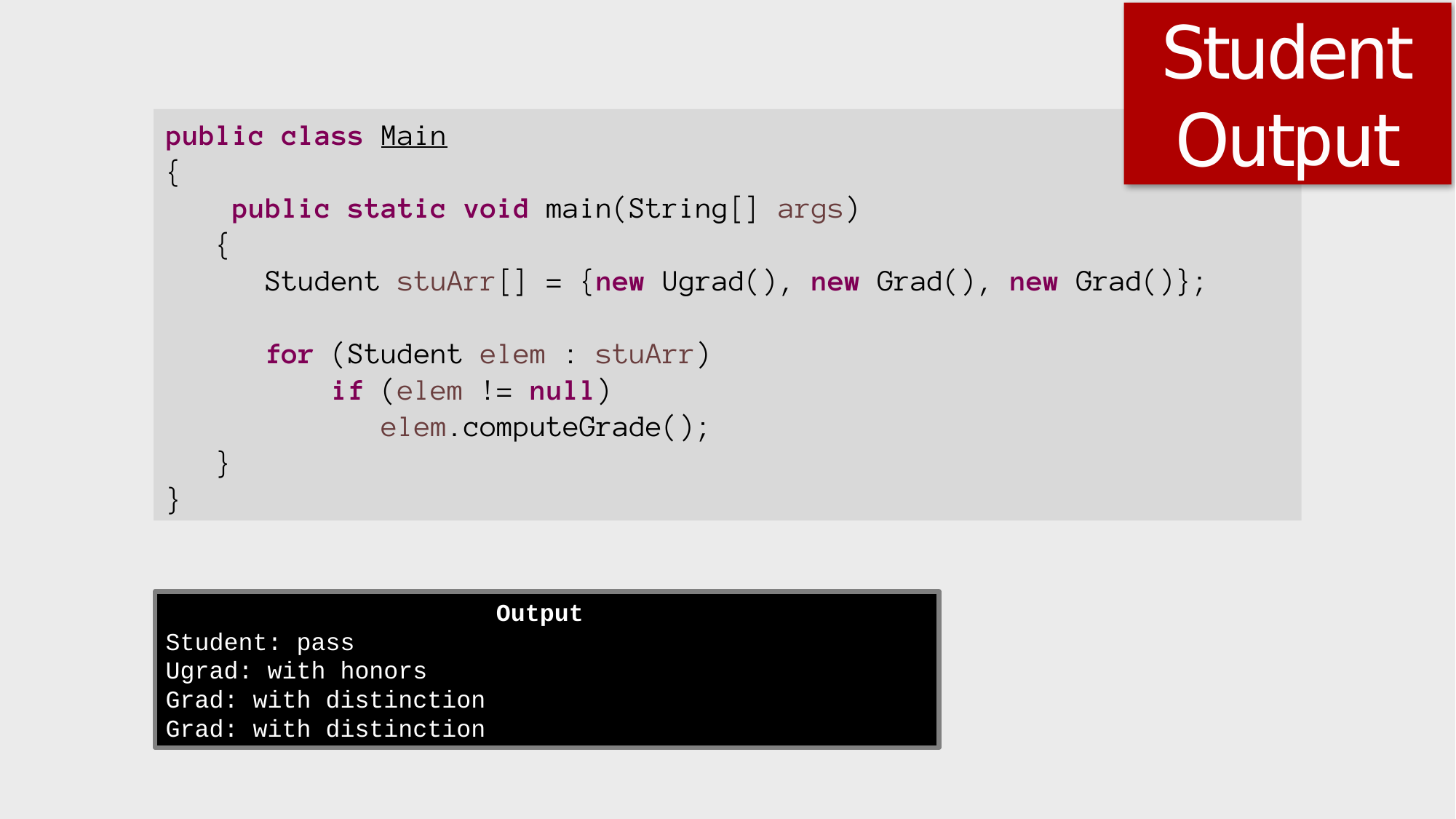

# Student Output
public class Main
{
    public static void main(String[] args)
   {
      Student stuArr[] = {new Ugrad(), new Grad(), new Grad()};

      for (Student elem : stuArr)
          if (elem != null)
             elem.computeGrade();
   }
}
Output
Student: pass
Ugrad: with honors
Grad: with distinction
Grad: with distinction